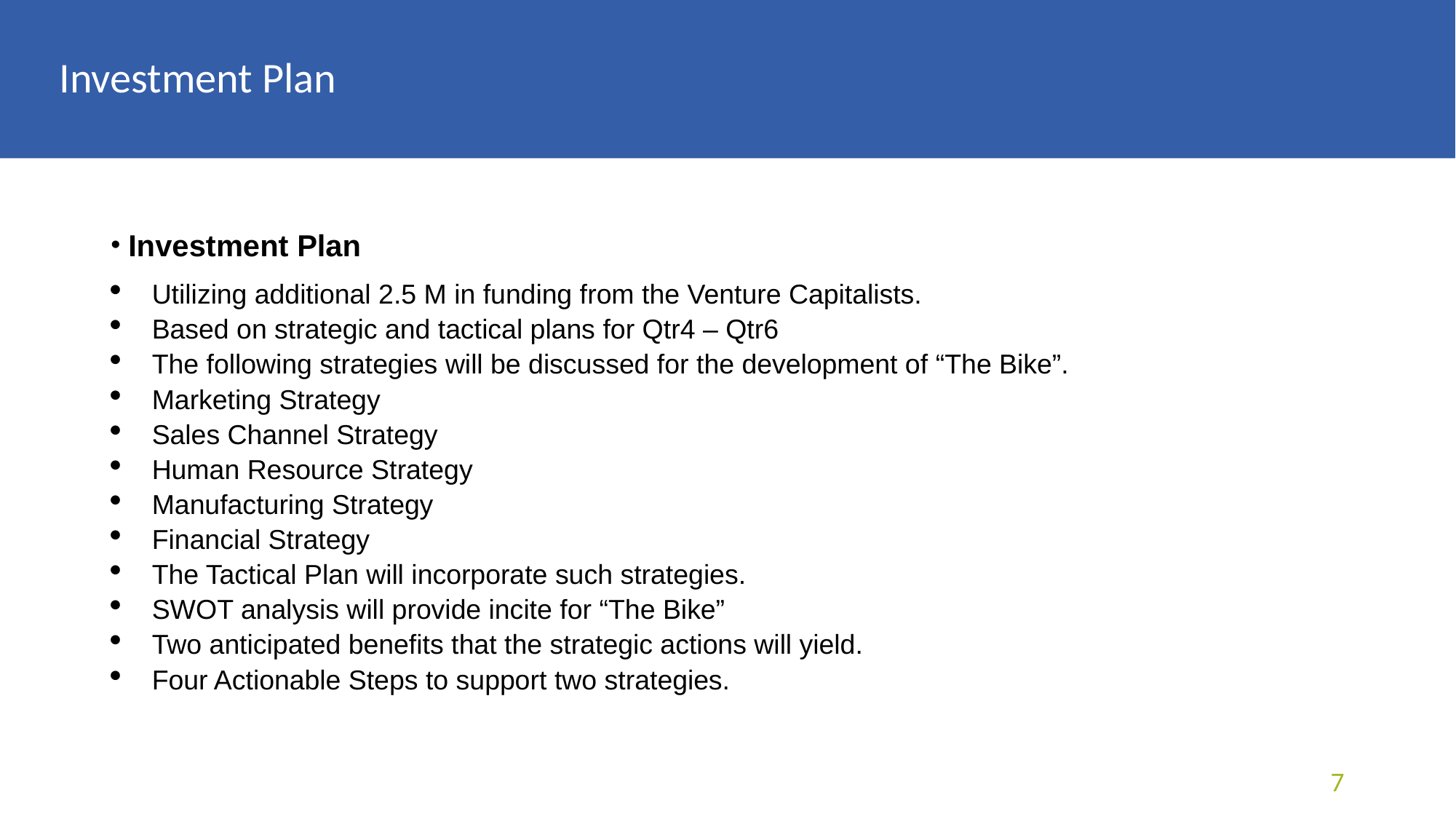

# Investment Plan
 Investment Plan
Utilizing additional 2.5 M in funding from the Venture Capitalists.
Based on strategic and tactical plans for Qtr4 – Qtr6
The following strategies will be discussed for the development of “The Bike”.
Marketing Strategy
Sales Channel Strategy
Human Resource Strategy
Manufacturing Strategy
Financial Strategy
The Tactical Plan will incorporate such strategies.
SWOT analysis will provide incite for “The Bike”
Two anticipated benefits that the strategic actions will yield.
Four Actionable Steps to support two strategies.

7